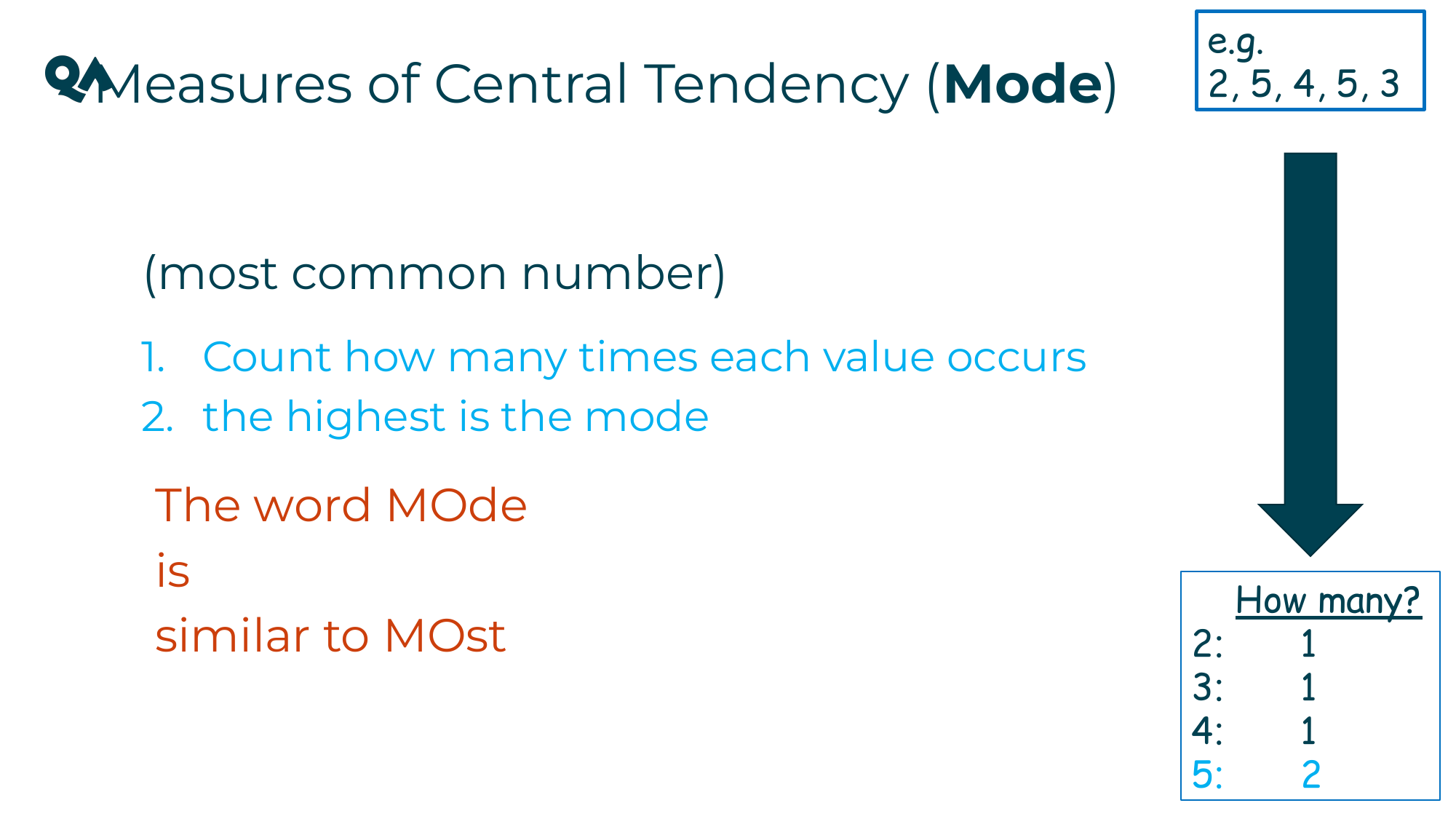

e.g.
2, 5, 4, 5, 3
Measures of Central Tendency (Mode)

(most common number)
Count how many times each value occurs
the highest is the mode
The word MOde
is
similar to MOst
    How many?
2:       1
3:       1
4:       1
5:       2